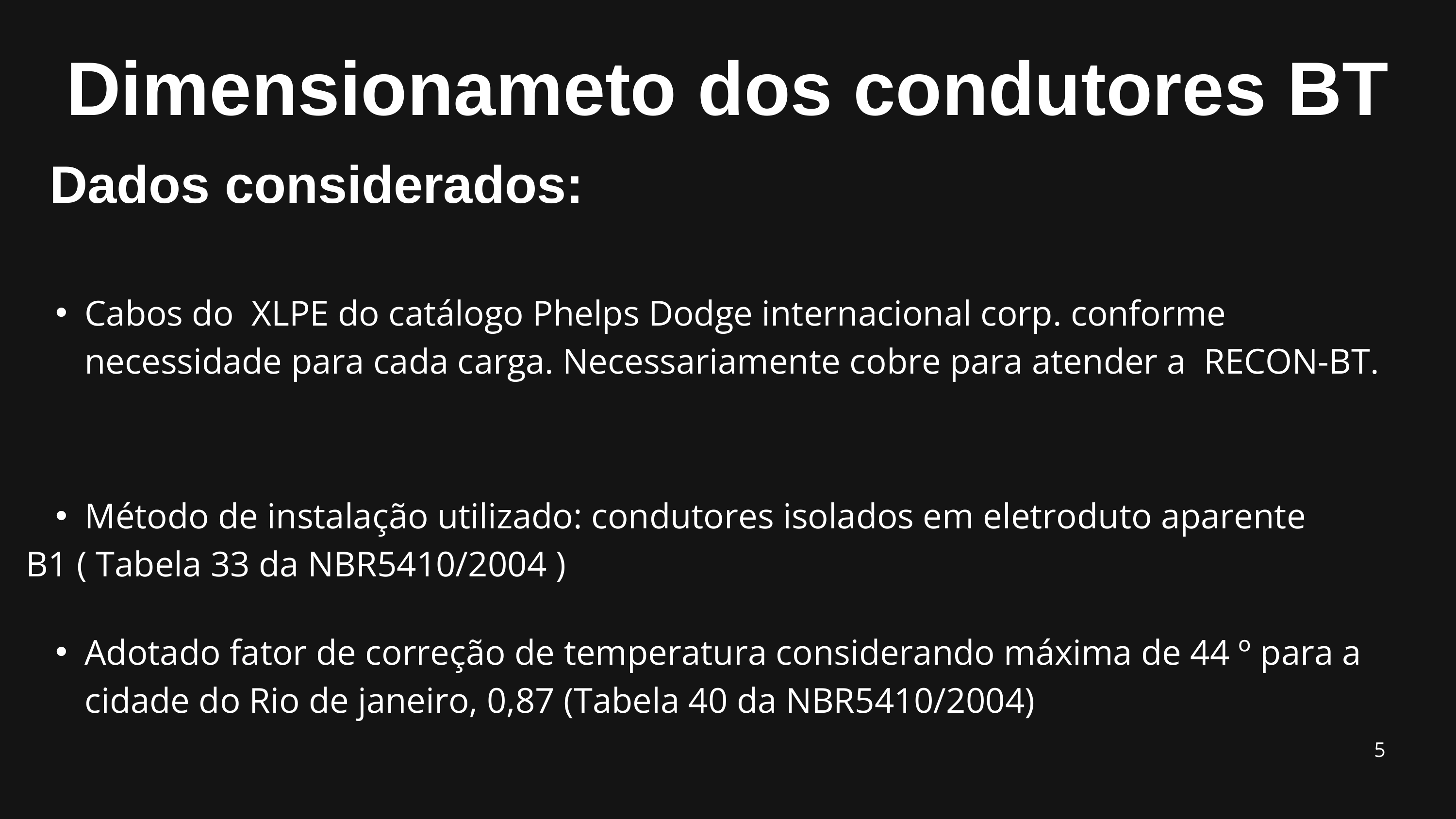

Dimensionameto dos condutores BT
Dados considerados:
Cabos do  XLPE do catálogo Phelps Dodge internacional corp. conforme necessidade para cada carga. Necessariamente cobre para atender a  RECON-BT.
Método de instalação utilizado: condutores isolados em eletroduto aparente
B1 ( Tabela 33 da NBR5410/2004 )
Adotado fator de correção de temperatura considerando máxima de 44 º para a cidade do Rio de janeiro, 0,87 (Tabela 40 da NBR5410/2004)
5